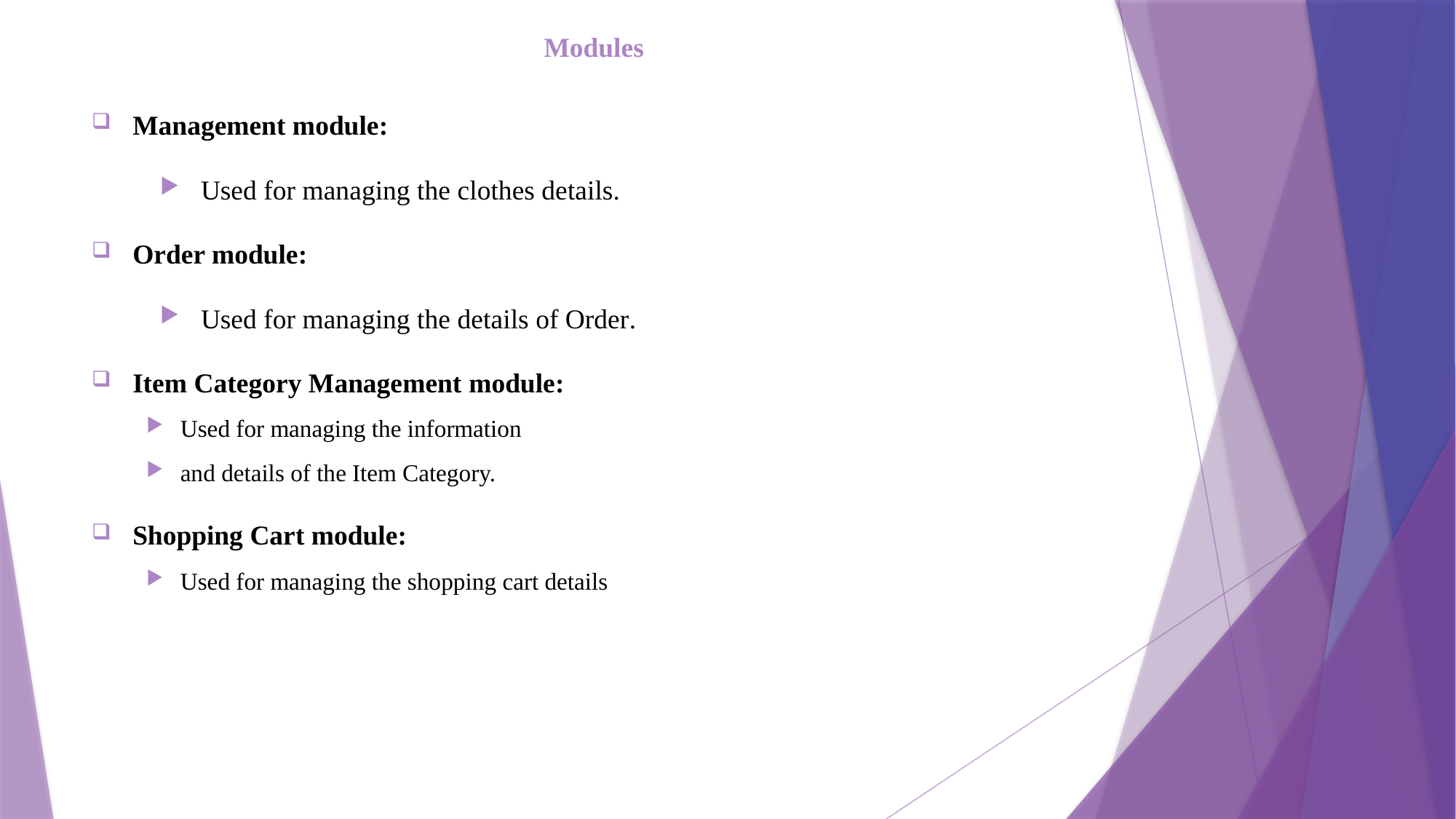

# Modules
Management module:
Used for managing the clothes details.
Order module:
Used for managing the details of Order.
Item Category Management module:
Used for managing the information
and details of the Item Category.
Shopping Cart module:
Used for managing the shopping cart details